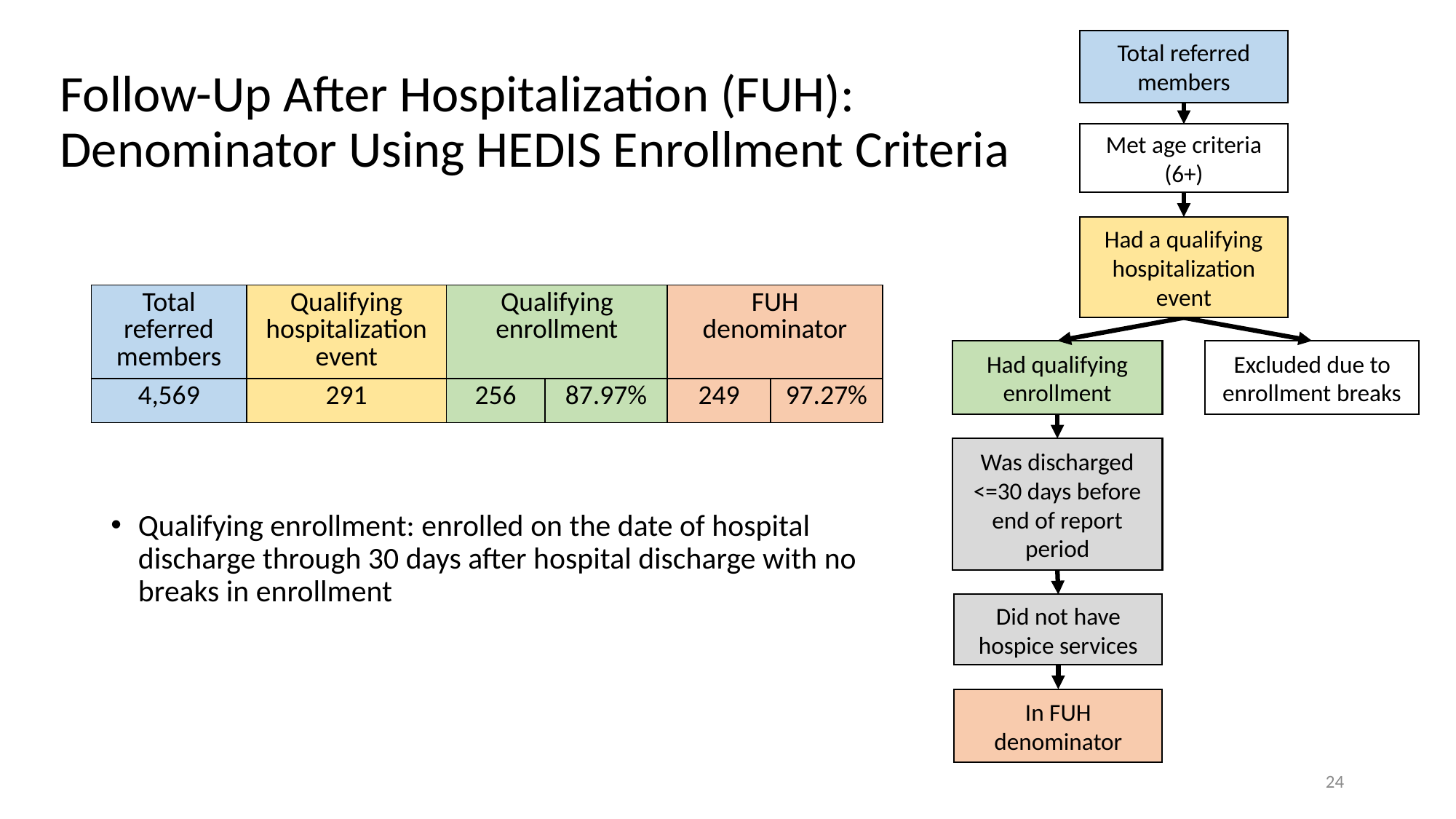

Total referred members
# Follow-Up After Hospitalization (FUH): Denominator Using HEDIS Enrollment Criteria
Met age criteria (6+)
Had a qualifying hospitalization event
| Total referred members | Qualifying hospitalization event | Qualifying enrollment |  | FUH denominator |  |
| --- | --- | --- | --- | --- | --- |
| 4,569 | 291 | 256 | 87.97% | 249 | 97.27% |
Had qualifying enrollment
Excluded due to enrollment breaks
Was discharged <=30 days before end of report period
Qualifying enrollment: enrolled on the date of hospital discharge through 30 days after hospital discharge with no breaks in enrollment

Did not have hospice services
In FUH denominator
24